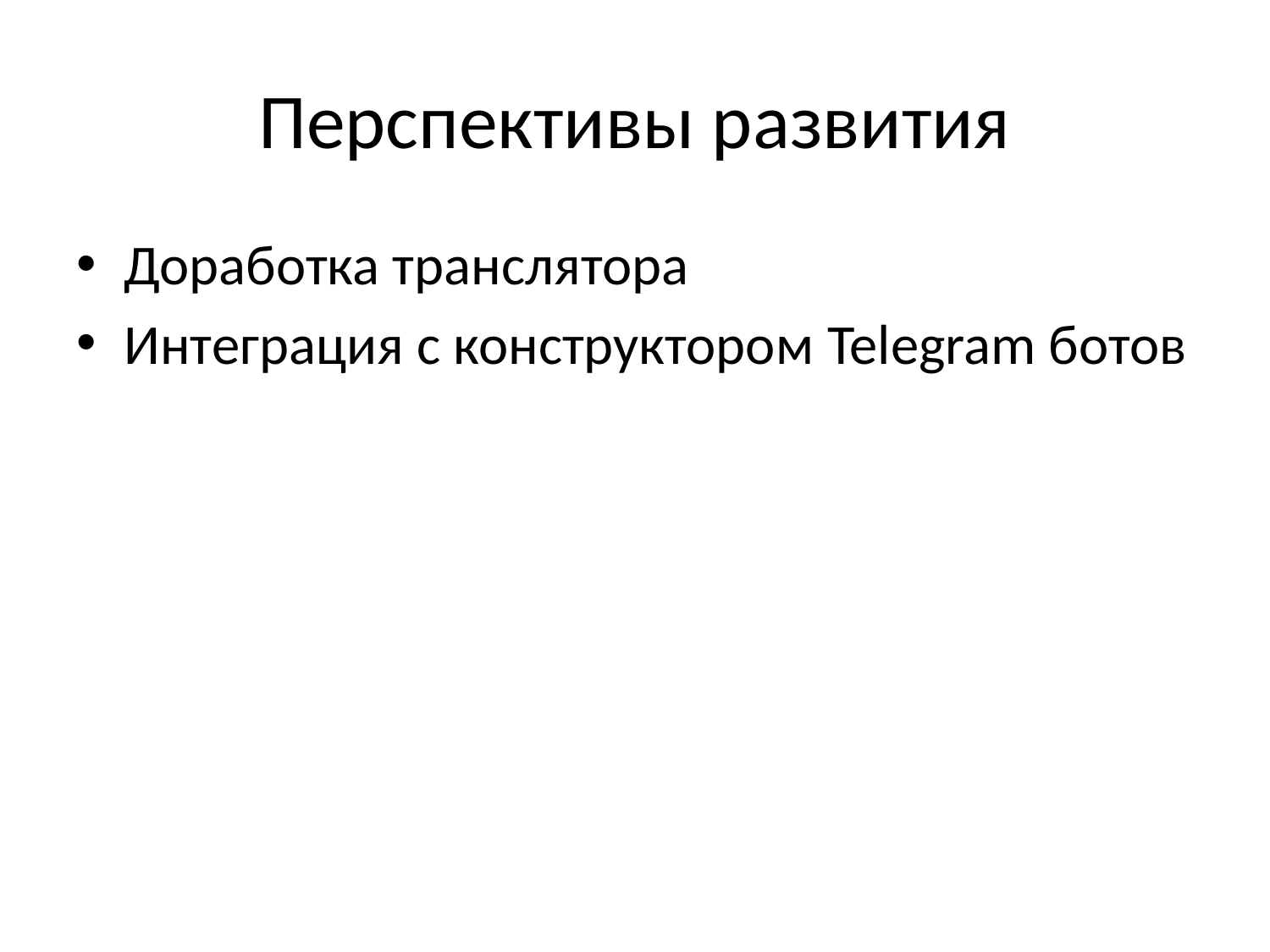

# Перспективы развития
Доработка транслятора
Интеграция с конструктором Telegram ботов